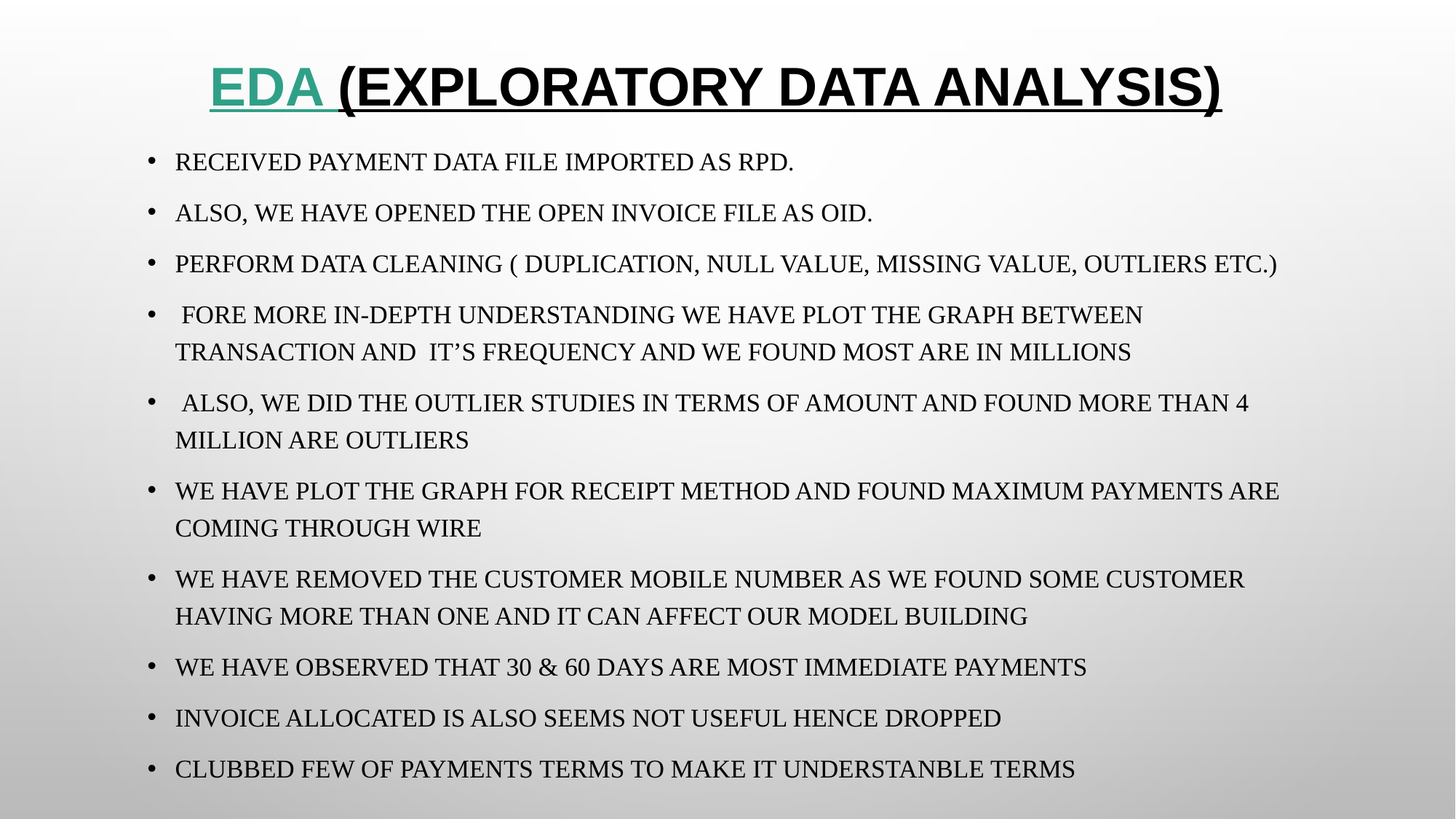

# EDA (Exploratory data Analysis)
Received payment data File imported as rpd.
Also, we have opened the open invoice file as oid.
Perform data cleaning ( Duplication, null value, Missing value, outliers etc.)
 Fore more in-depth understanding we have plot the graph between transaction and  it’s frequency and we found most are in millions
 Also, we did the outlier studies in terms of amount and found more than 4 million are outliers
We have plot the graph for receipt method and found maximum payments are coming through wire
We have removed the customer mobile number as we found some customer having more than one and it can affect our model building
We have observed that 30 & 60 days are most immediate payments
Invoice Allocated is also Seems not useful hence dropped
Clubbed few of payments terms to make it understanble terms